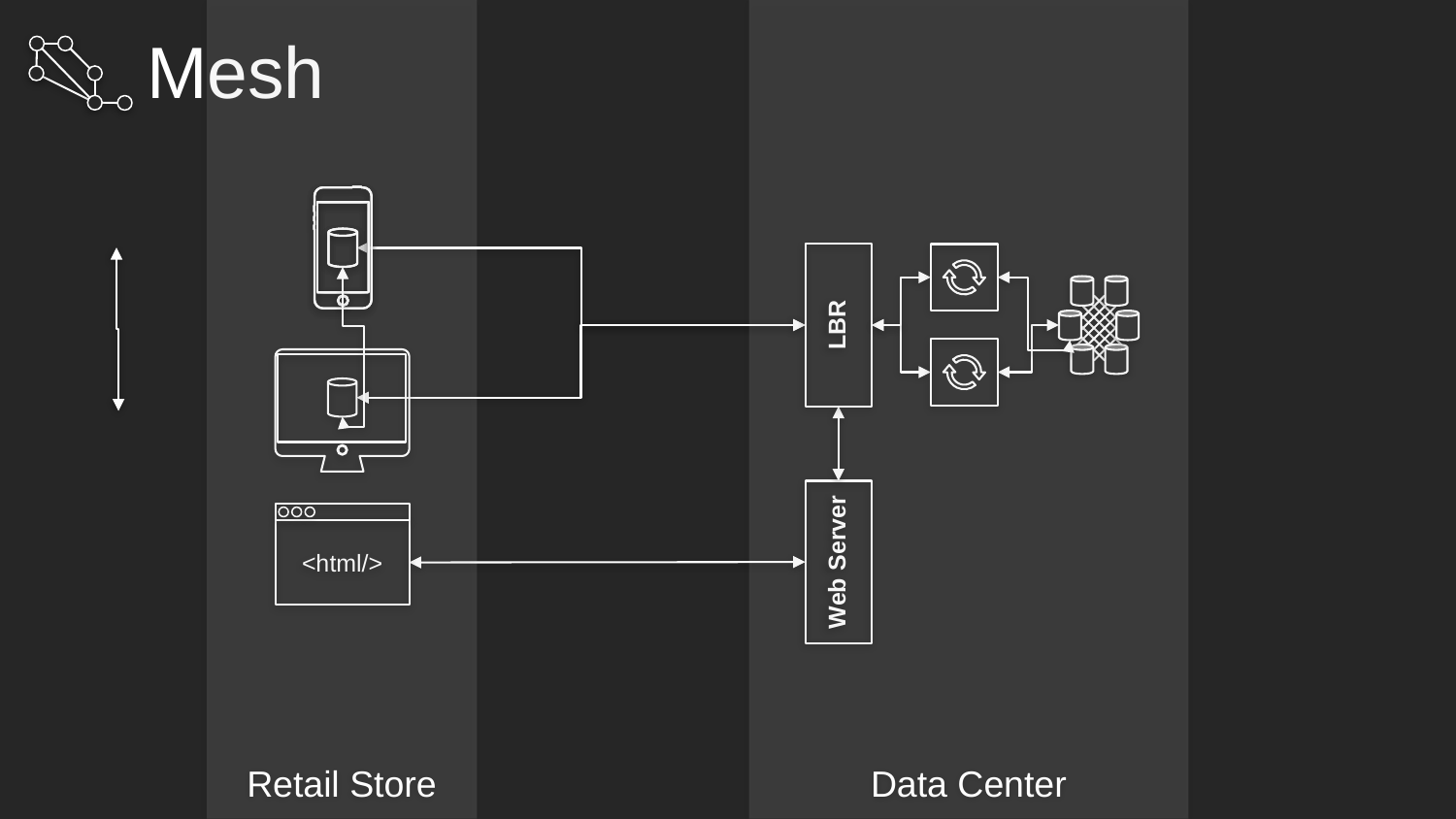

Retail Store
Data Center
# Mesh

LBR

<html/>
Web Server